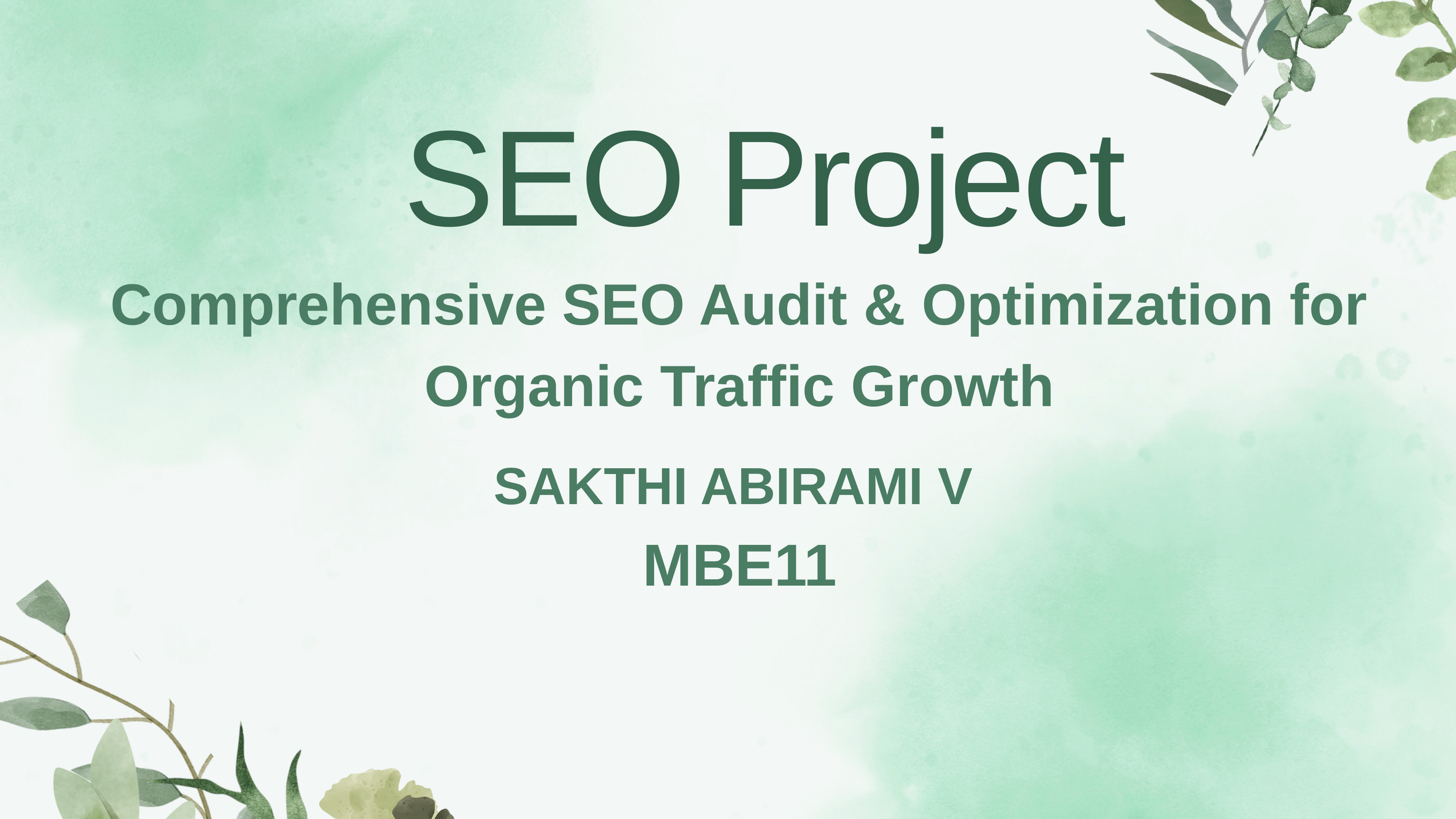

SEO Project
Comprehensive SEO Audit & Optimization for
Organic Traffic Growth
SAKTHI ABIRAMI V
MBE11